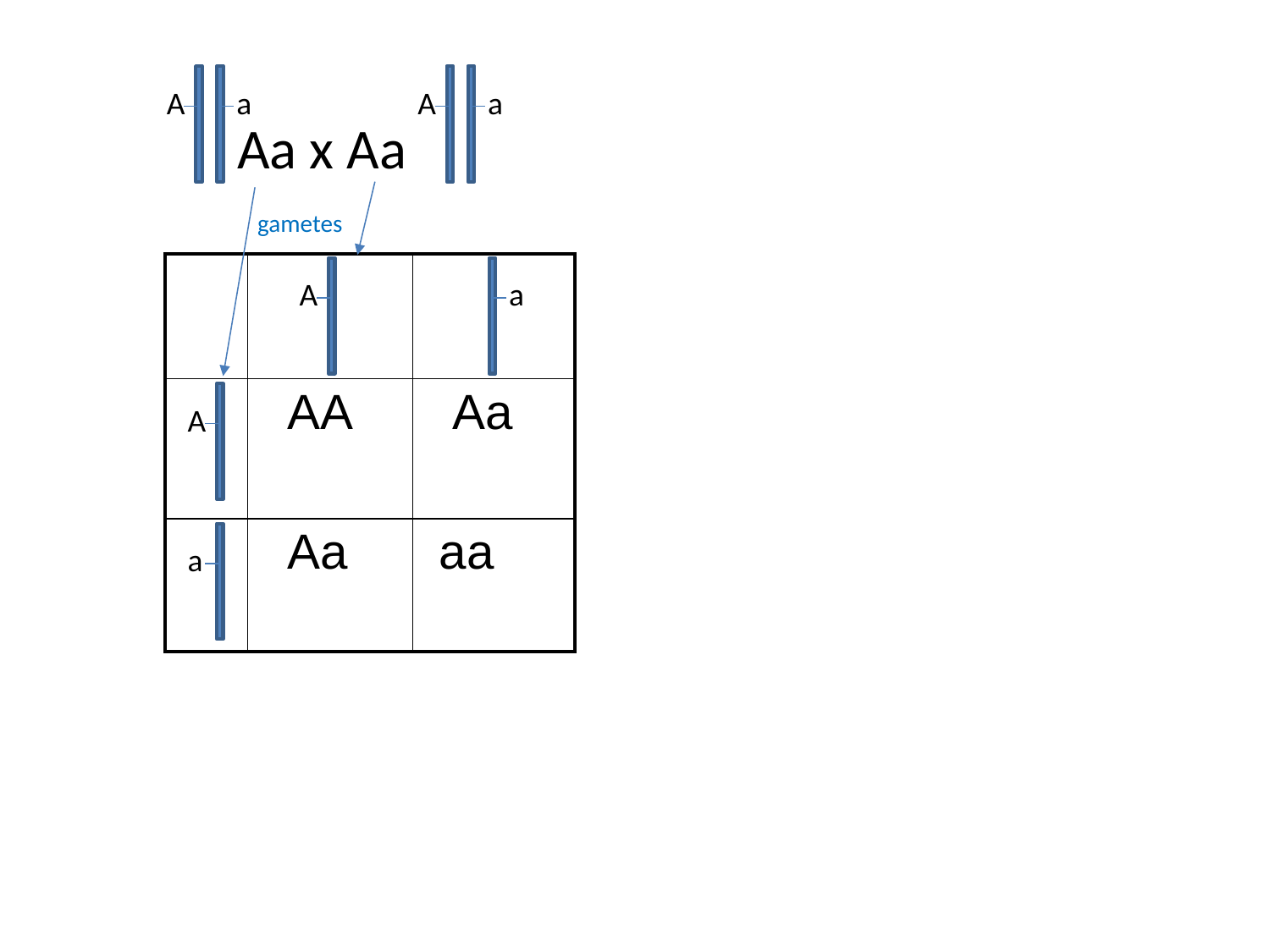

A
a
A
a
Aa x Aa
gametes
|  |  |  |
| --- | --- | --- |
|  | AA | Aa |
|  | Aa | aa |

A
a

A

a